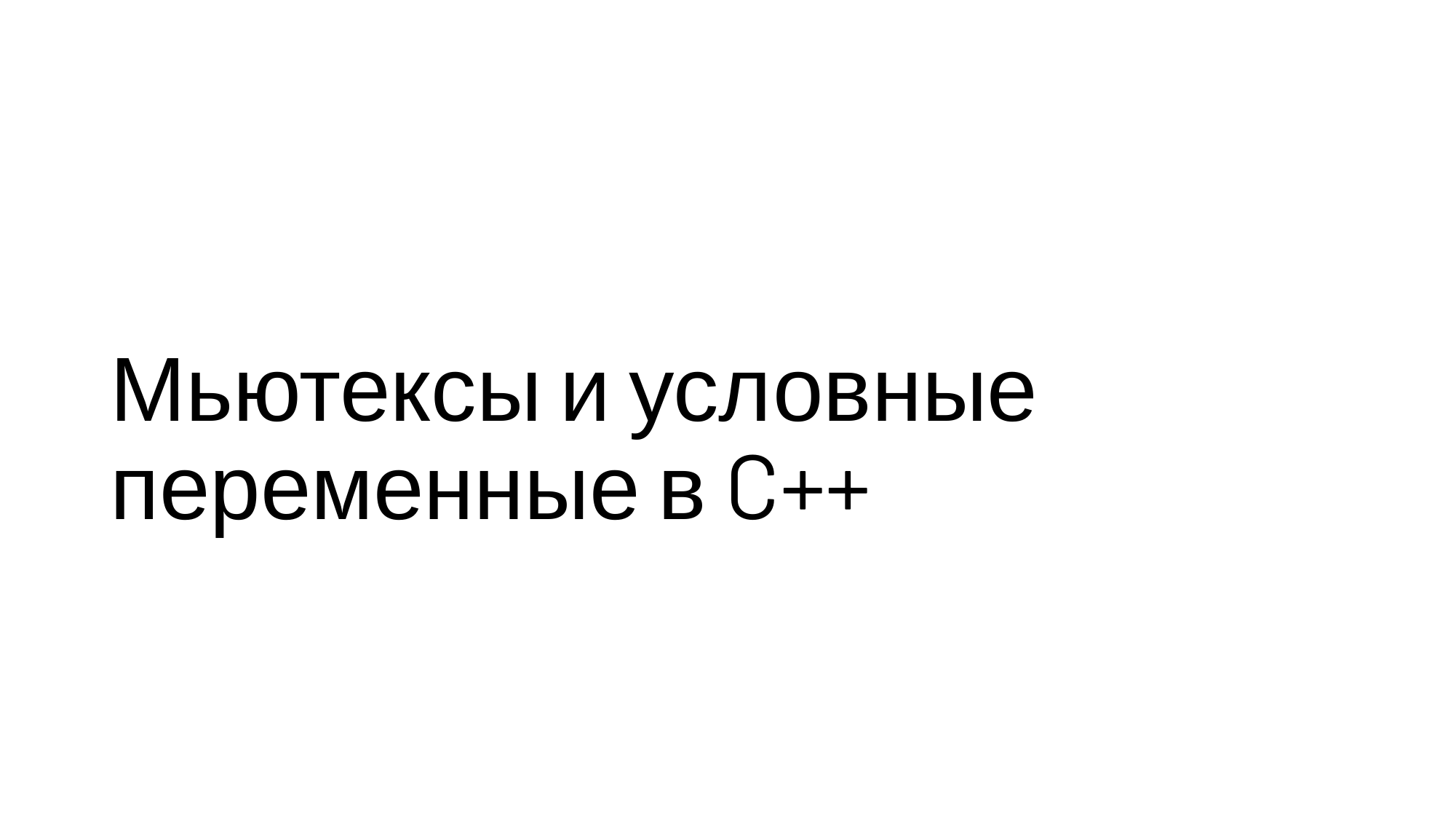

# Мьютексы и условные переменные в C++